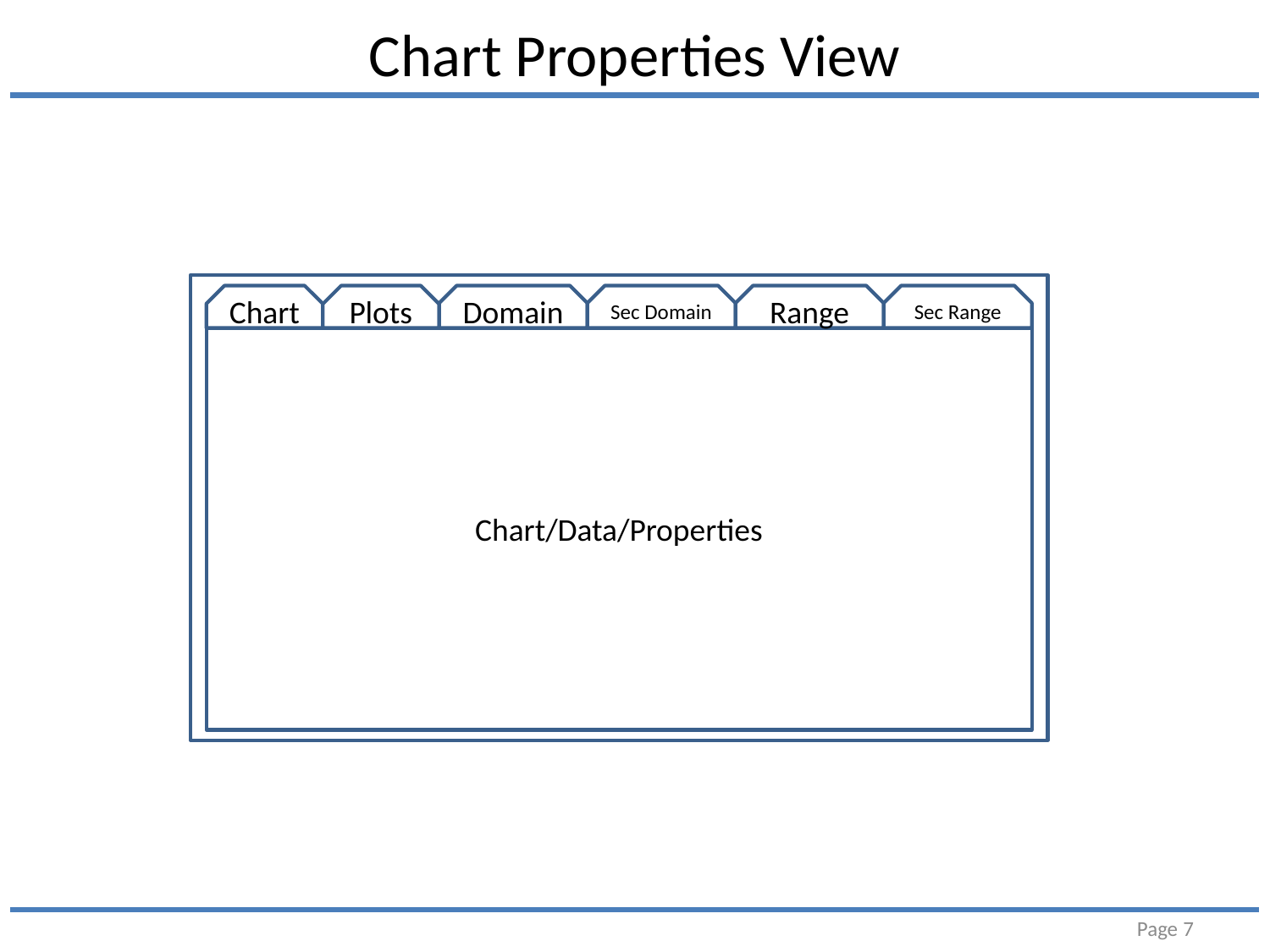

# Chart Properties View

Chart
Plots
Domain
Sec Domain
Range
Sec Range
Chart/Data/Properties
Page 7